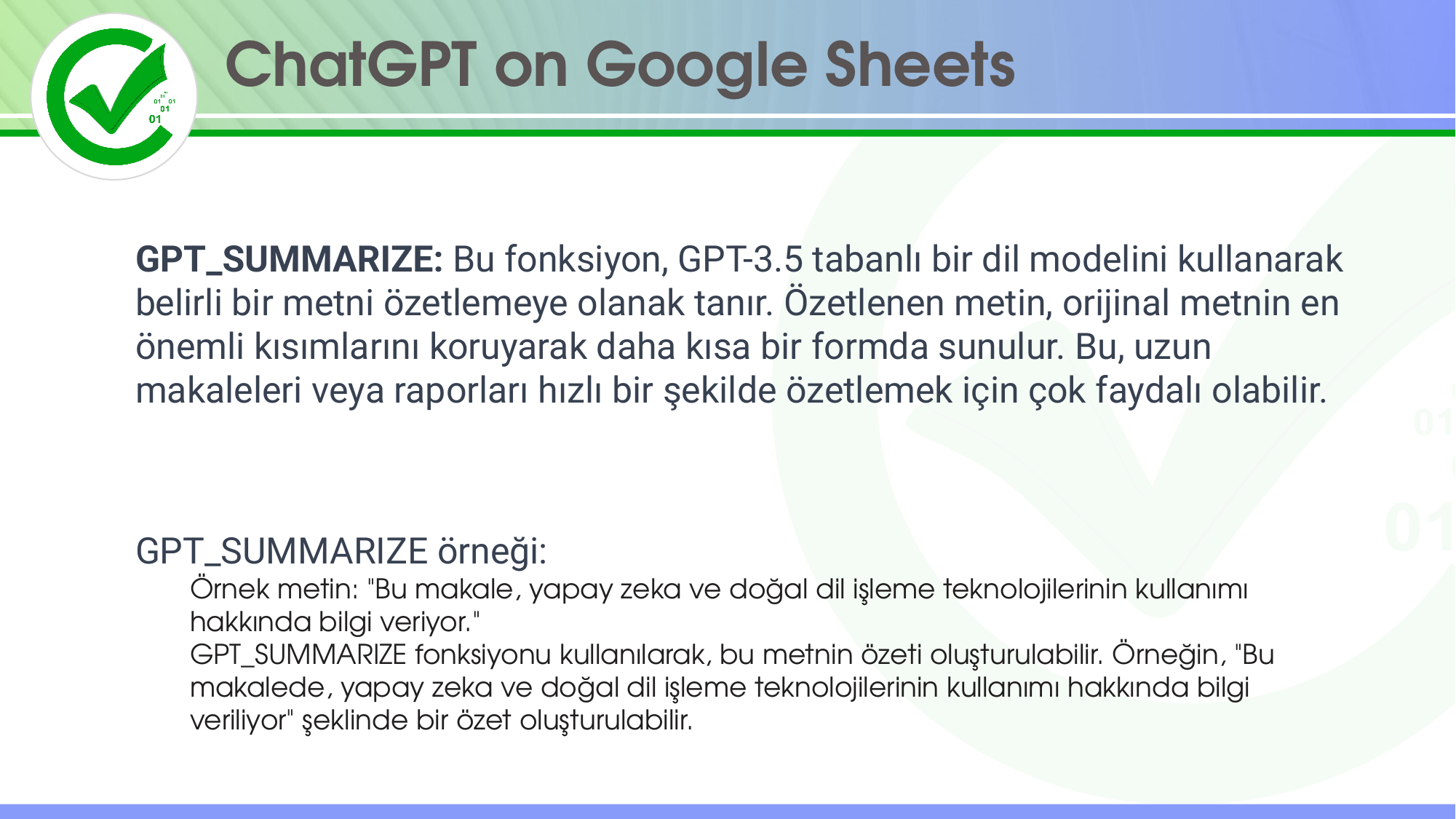

ChatGPT on Google Sheets
GPT_SUMMARIZE: Bu fonksiyon, GPT-3.5 tabanlı bir dil modelini kullanarak belirli bir metni özetlemeye olanak tanır. Özetlenen metin, orijinal metnin en önemli kısımlarını koruyarak daha kısa bir formda sunulur. Bu, uzun makaleleri veya raporları hızlı bir şekilde özetlemek için çok faydalı olabilir.
GPT_SUMMARIZE örneği:
Örnek metin: "Bu makale, yapay zeka ve doğal dil işleme teknolojilerinin kullanımı hakkında bilgi veriyor."
GPT_SUMMARIZE fonksiyonu kullanılarak, bu metnin özeti oluşturulabilir. Örneğin, "Bu makalede, yapay zeka ve doğal dil işleme teknolojilerinin kullanımı hakkında bilgi veriliyor" şeklinde bir özet oluşturulabilir.